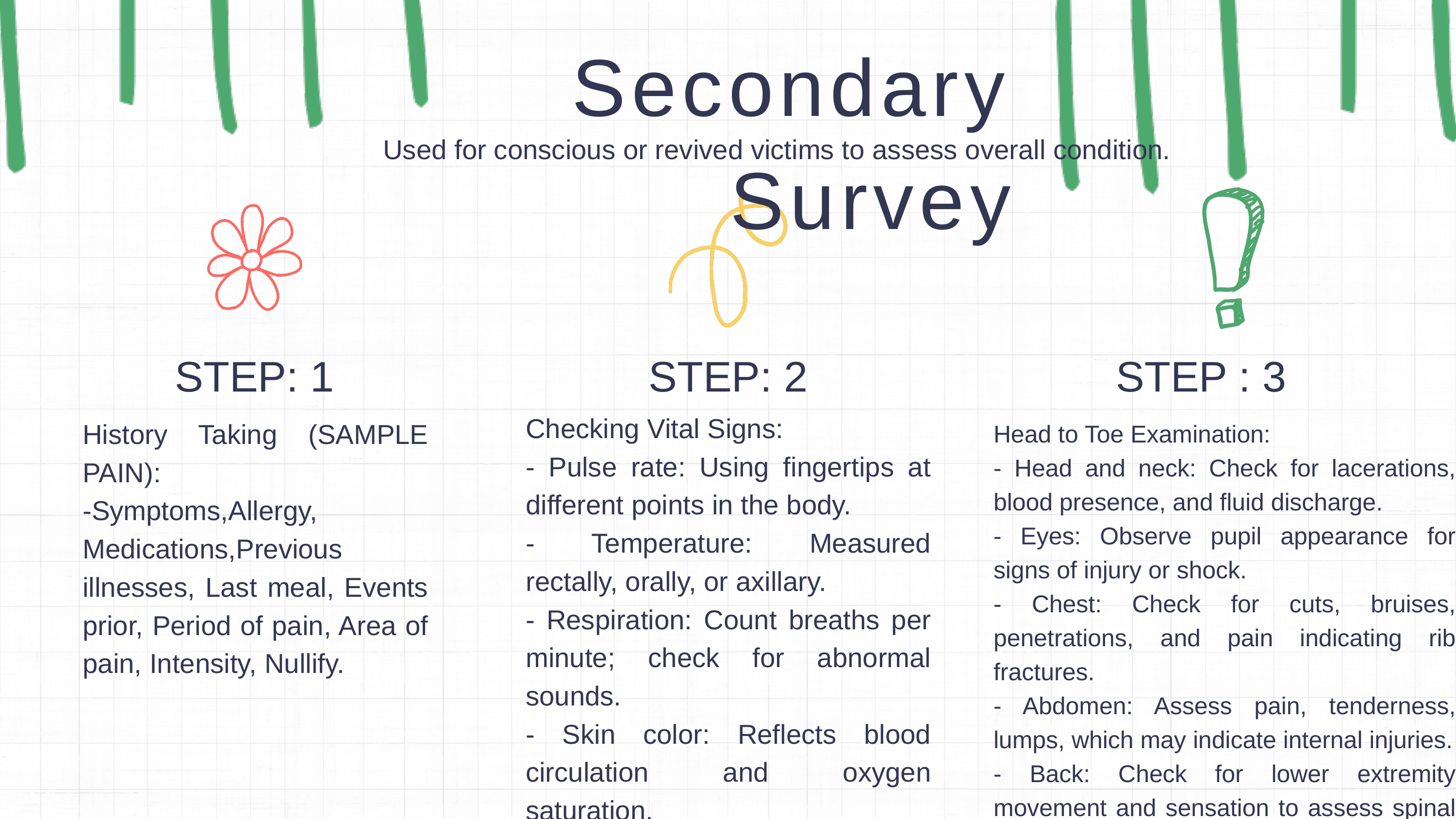

Secondary Survey
Used for conscious or revived victims to assess overall condition.

STEP: 1
STEP: 2
STEP : 3
Checking Vital Signs:
- Pulse rate: Using fingertips at different points in the body.
- Temperature: Measured rectally, orally, or axillary.
- Respiration: Count breaths per minute; check for abnormal sounds.
- Skin color: Reflects blood circulation and oxygen saturation.
History Taking (SAMPLE PAIN):
-Symptoms,Allergy, Medications,Previous illnesses, Last meal, Events prior, Period of pain, Area of pain, Intensity, Nullify.
Head to Toe Examination:
- Head and neck: Check for lacerations, blood presence, and fluid discharge.
- Eyes: Observe pupil appearance for signs of injury or shock.
- Chest: Check for cuts, bruises, penetrations, and pain indicating rib fractures.
- Abdomen: Assess pain, tenderness, lumps, which may indicate internal injuries.
- Back: Check for lower extremity movement and sensation to assess spinal injury.